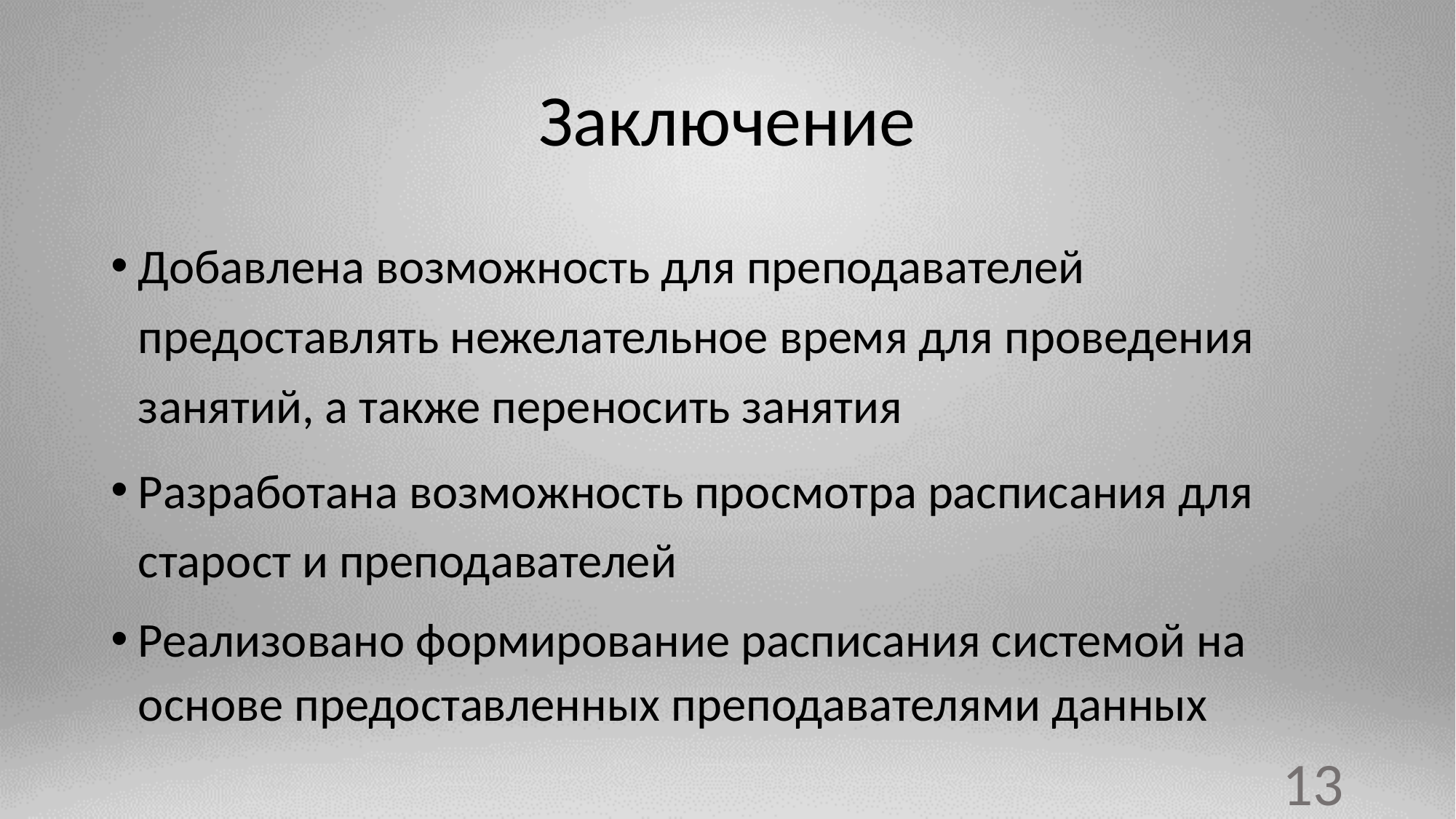

# Заключение
Добавлена возможность для преподавателей предоставлять нежелательное время для проведения занятий, а также переносить занятия
Разработана возможность просмотра расписания для старост и преподавателей
Реализовано формирование расписания системой на основе предоставленных преподавателями данных
13